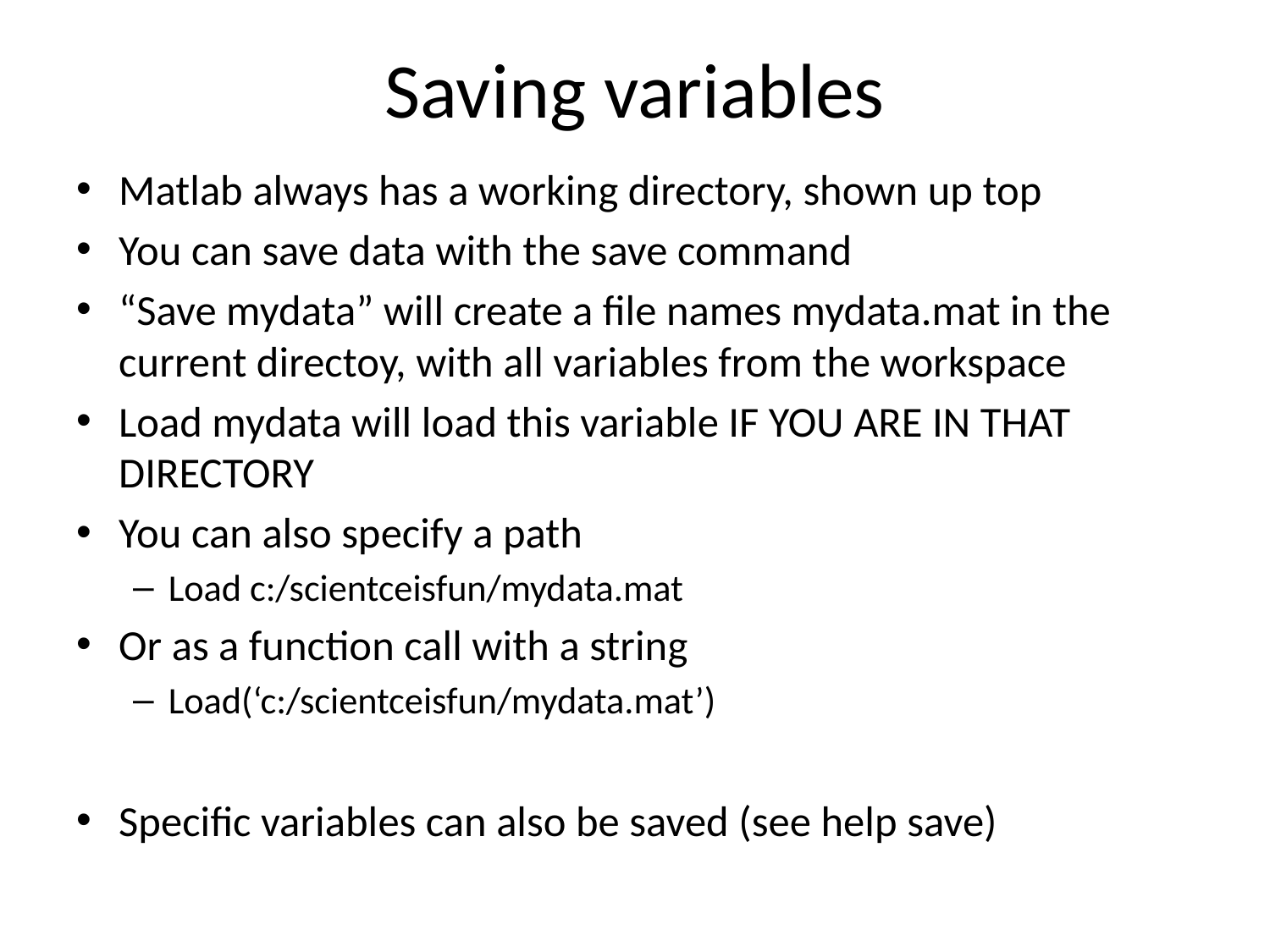

# Saving variables
Matlab always has a working directory, shown up top
You can save data with the save command
“Save mydata” will create a file names mydata.mat in the current directoy, with all variables from the workspace
Load mydata will load this variable IF YOU ARE IN THAT DIRECTORY
You can also specify a path
Load c:/scientceisfun/mydata.mat
Or as a function call with a string
Load(‘c:/scientceisfun/mydata.mat’)

Specific variables can also be saved (see help save)